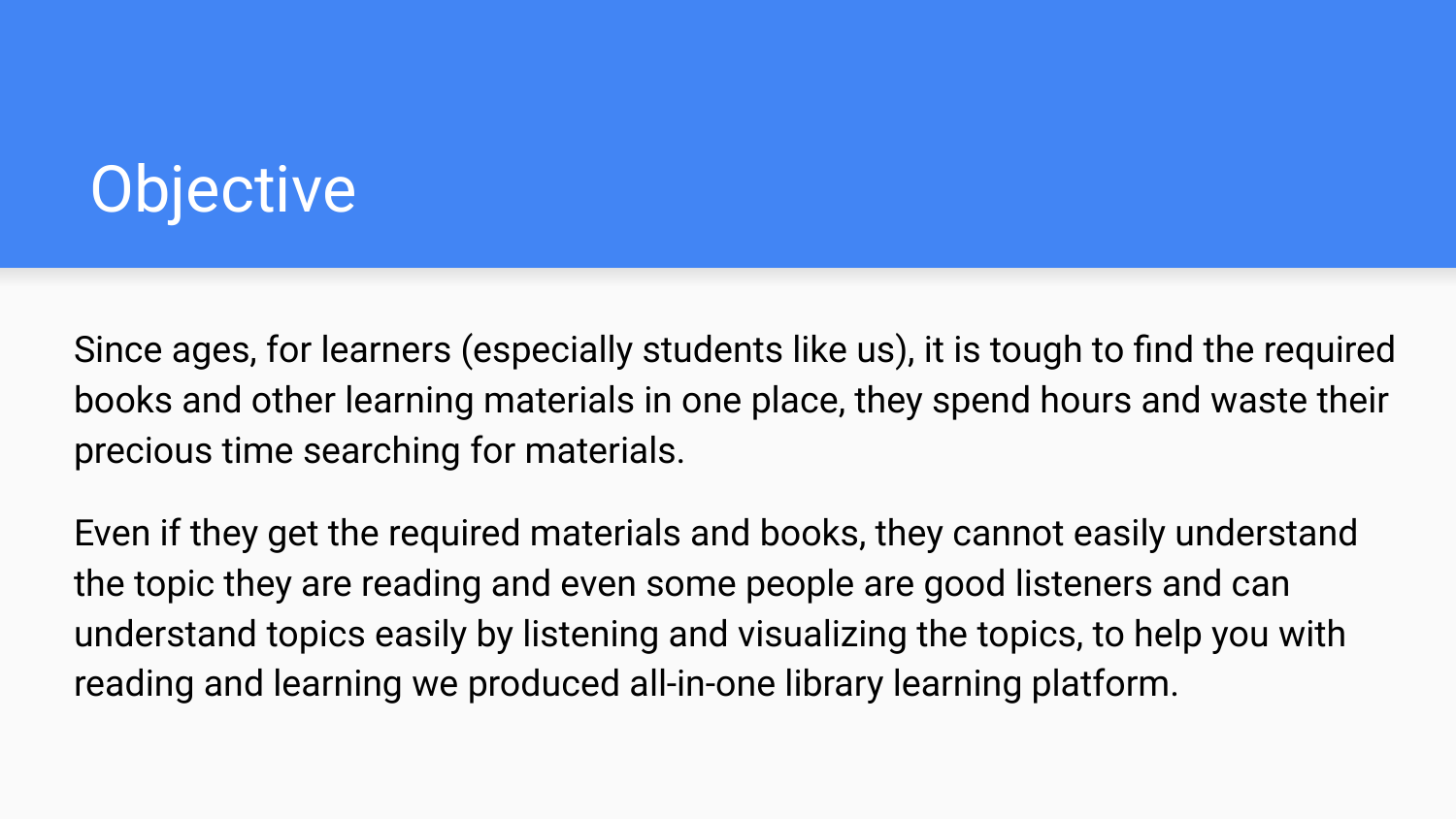

# Objective
Since ages, for learners (especially students like us), it is tough to find the required books and other learning materials in one place, they spend hours and waste their precious time searching for materials.
Even if they get the required materials and books, they cannot easily understand the topic they are reading and even some people are good listeners and can understand topics easily by listening and visualizing the topics, to help you with reading and learning we produced all-in-one library learning platform.